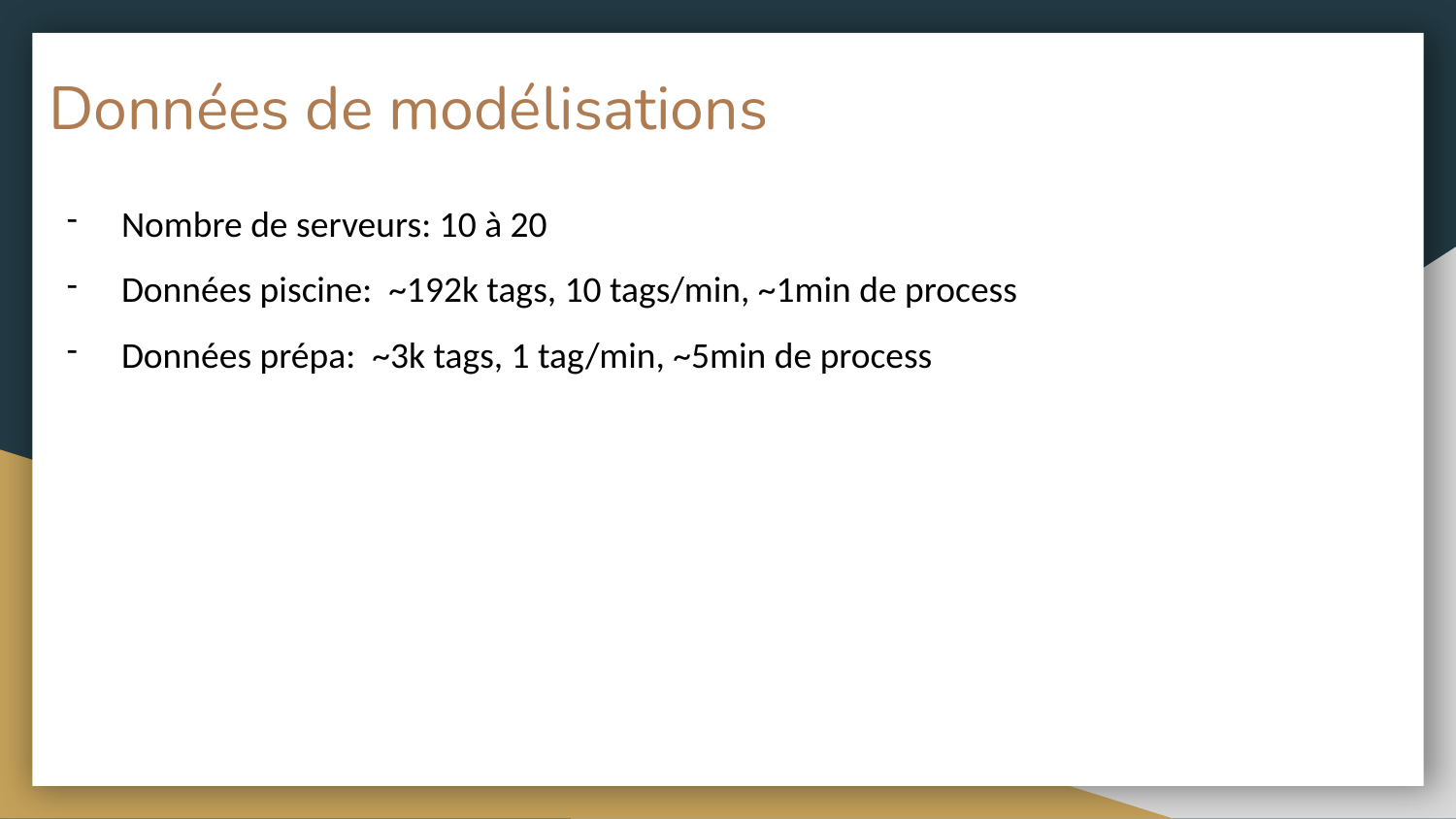

# Données de modélisations
Nombre de serveurs: 10 à 20
Données piscine:  ~192k tags, 10 tags/min, ~1min de process
Données prépa:  ~3k tags, 1 tag/min, ~5min de process